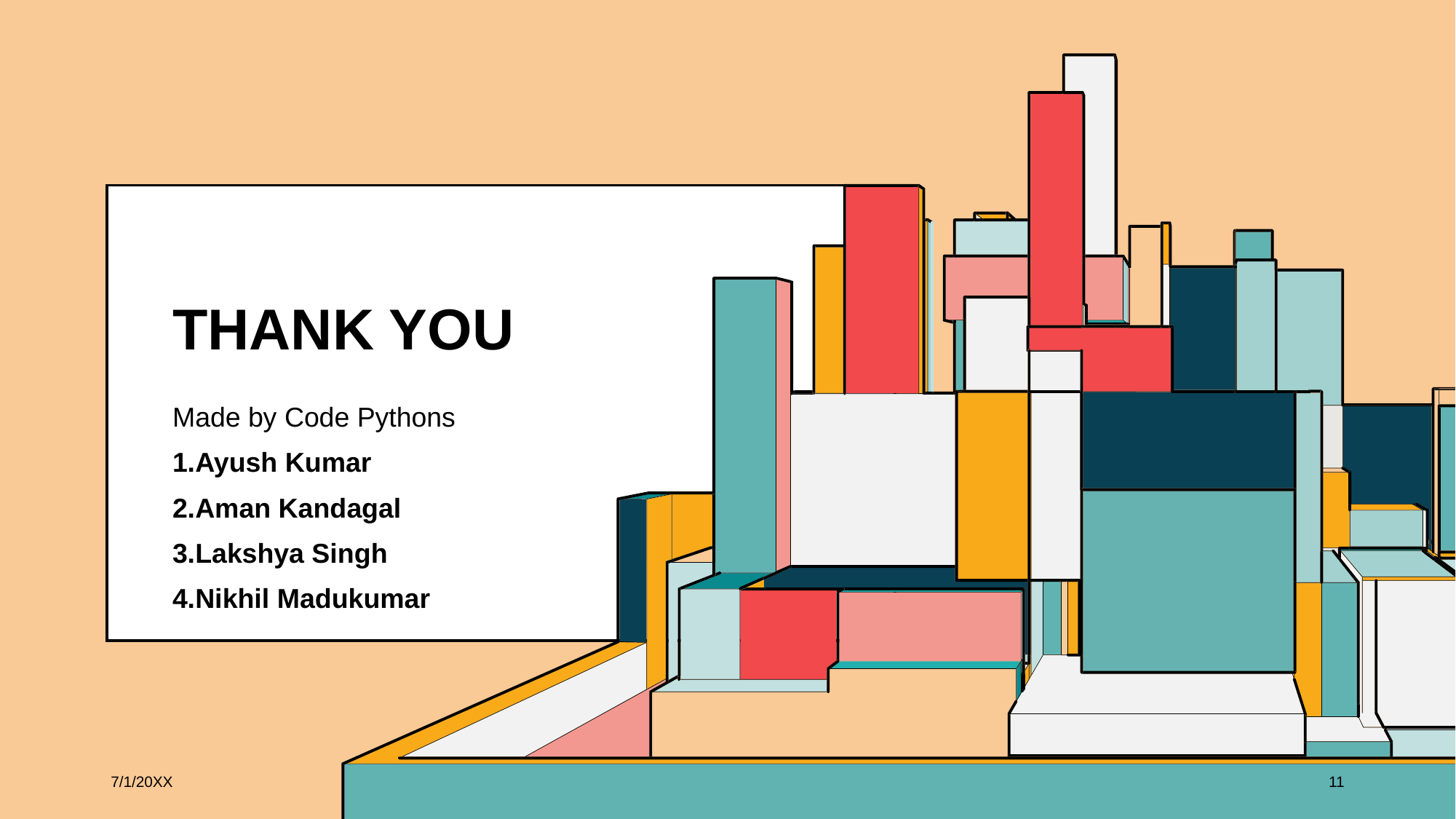

# THANK YOU
Made by Code Pythons
1.Ayush Kumar
2.Aman Kandagal
3.Lakshya Singh
4.Nikhil Madukumar
7/1/20XX
11